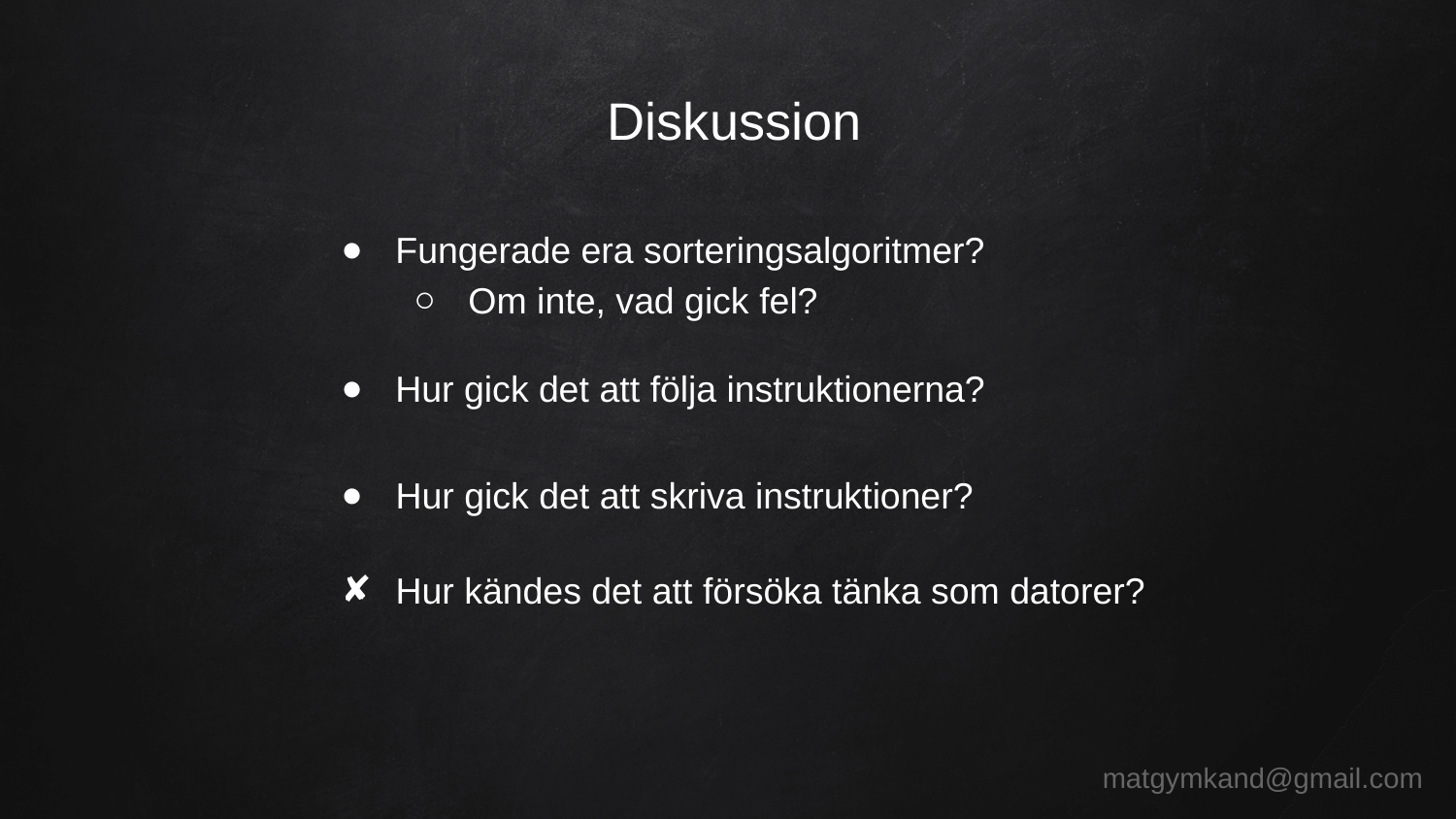

# Diskussion
Fungerade era sorteringsalgoritmer?
Om inte, vad gick fel?

Hur gick det att följa instruktionerna?
Hur gick det att skriva instruktioner?

Hur kändes det att försöka tänka som datorer?
matgymkand@gmail.com